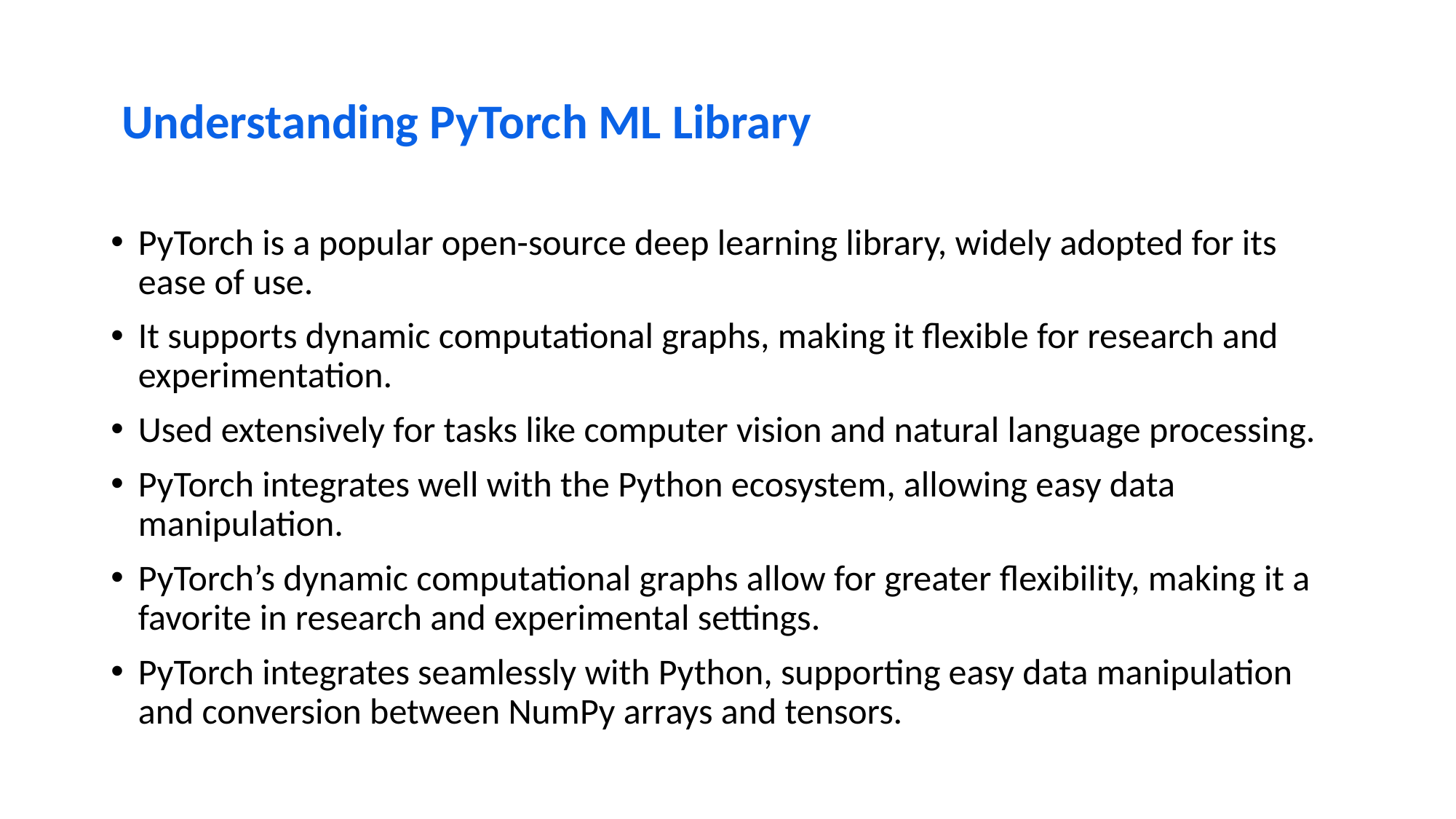

# Understanding PyTorch ML Library
PyTorch is a popular open-source deep learning library, widely adopted for its ease of use.
It supports dynamic computational graphs, making it flexible for research and experimentation.
Used extensively for tasks like computer vision and natural language processing.
PyTorch integrates well with the Python ecosystem, allowing easy data manipulation.
PyTorch’s dynamic computational graphs allow for greater flexibility, making it a favorite in research and experimental settings.
PyTorch integrates seamlessly with Python, supporting easy data manipulation and conversion between NumPy arrays and tensors.